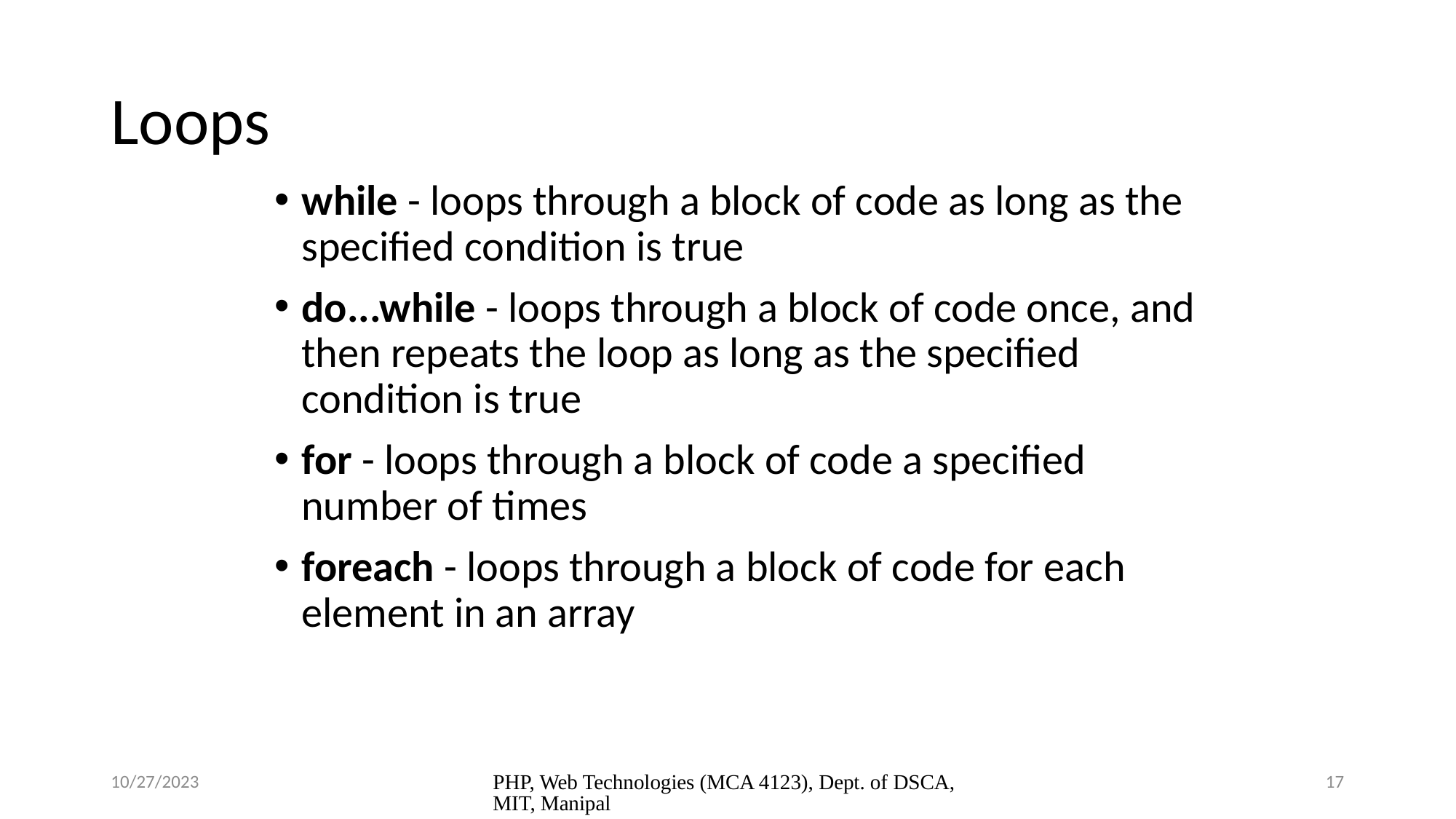

# Loops
while - loops through a block of code as long as the specified condition is true
do...while - loops through a block of code once, and then repeats the loop as long as the specified condition is true
for - loops through a block of code a specified number of times
foreach - loops through a block of code for each element in an array

10/27/2023
PHP, Web Technologies (MCA 4123), Dept. of DSCA, MIT, Manipal
17